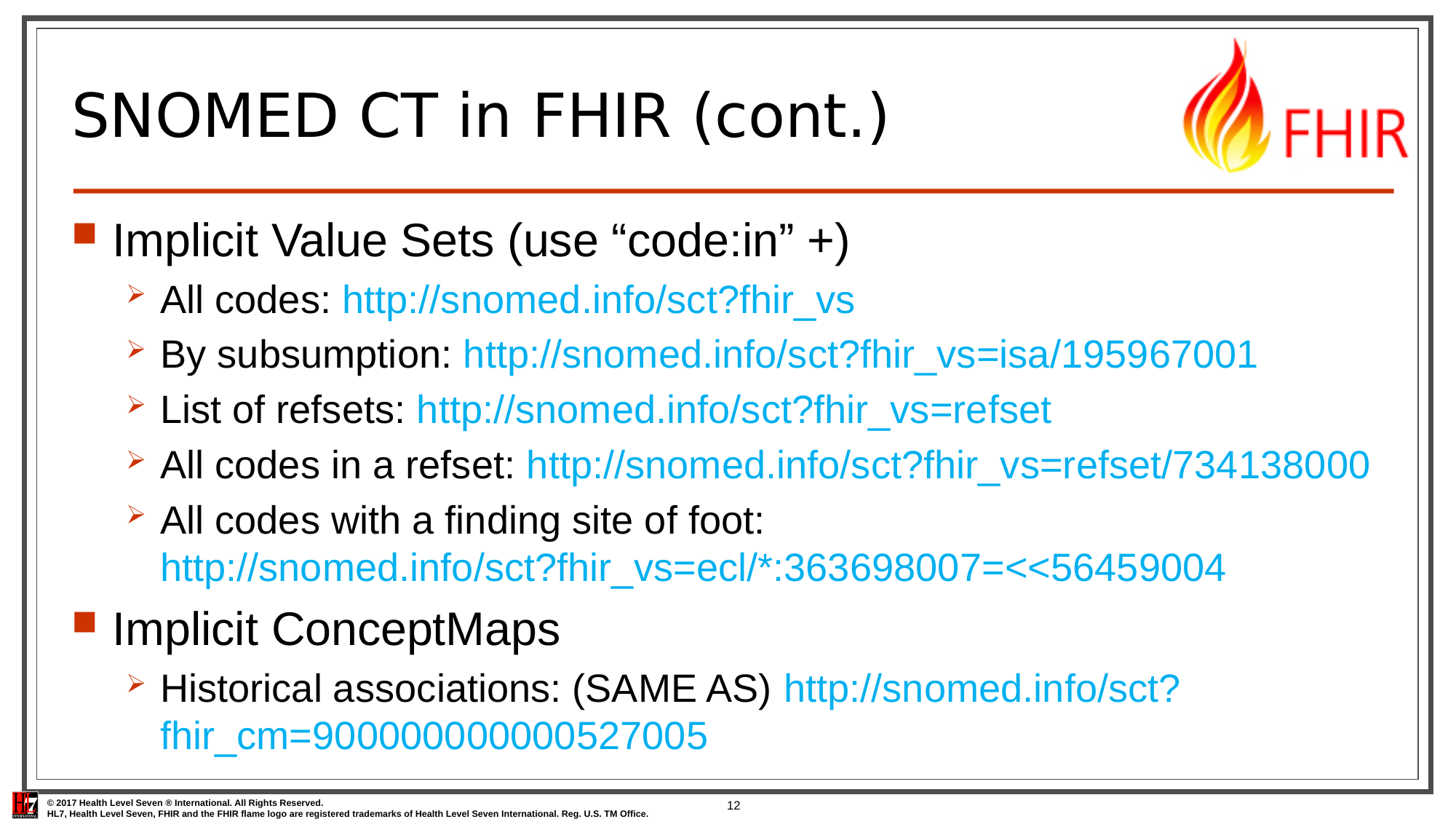

12
# SNOMED CT in FHIR (cont.)
Implicit Value Sets (use “code:in” +)
All codes: http://snomed.info/sct?fhir_vs
By subsumption: http://snomed.info/sct?fhir_vs=isa/195967001
List of refsets: http://snomed.info/sct?fhir_vs=refset
All codes in a refset: http://snomed.info/sct?fhir_vs=refset/734138000
All codes with a finding site of foot:
http://snomed.info/sct?fhir_vs=ecl/*:363698007=<<56459004
Implicit ConceptMaps
Historical associations: (SAME AS) http://snomed.info/sct?fhir_cm=900000000000527005